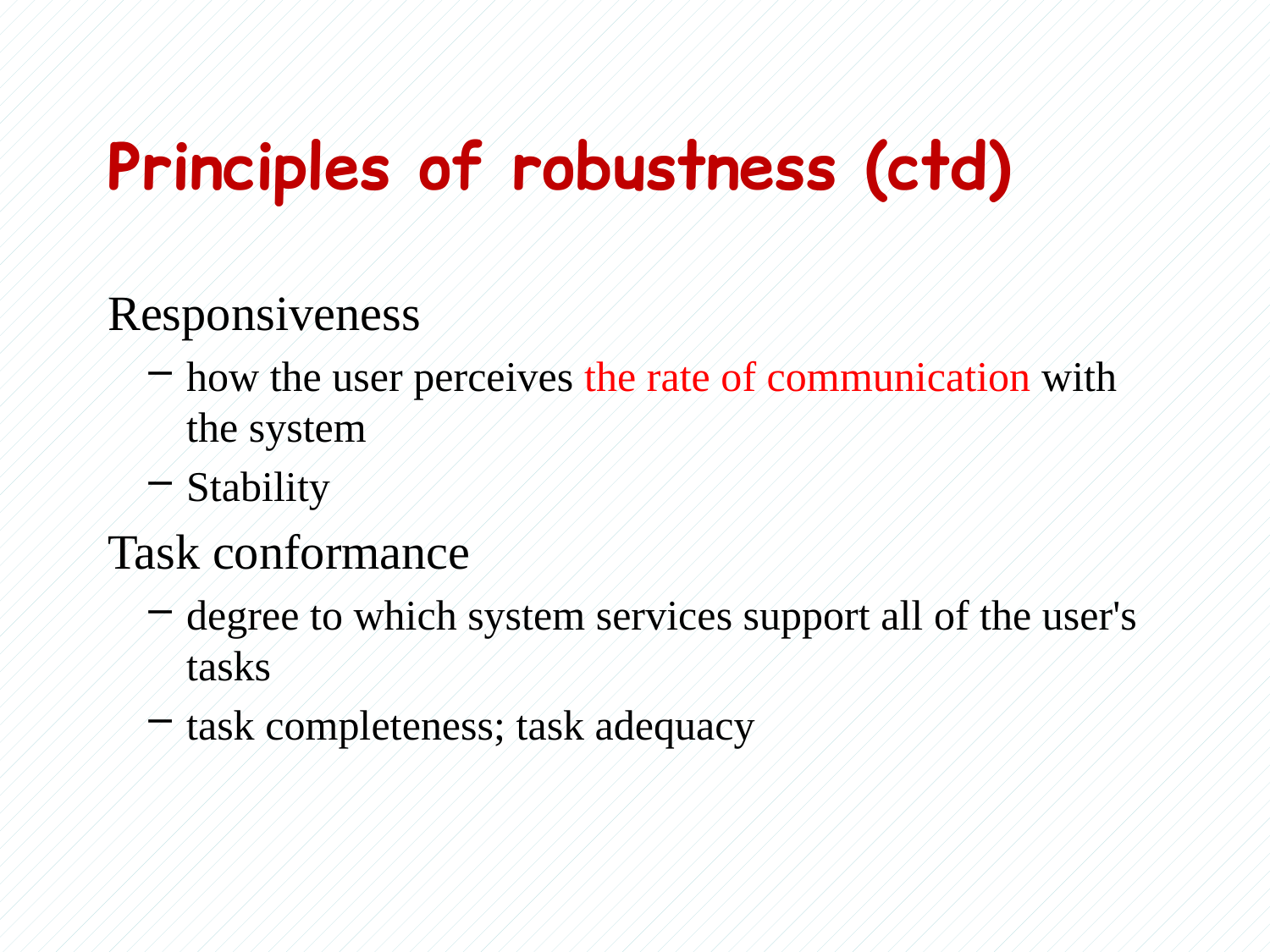

# Principles of robustness (ctd)
Responsiveness
how the user perceives the rate of communication with the system
Stability
Task conformance
degree to which system services support all of the user's tasks
task completeness; task adequacy
Compiled by : Musa Ahmed (MSc.)
9